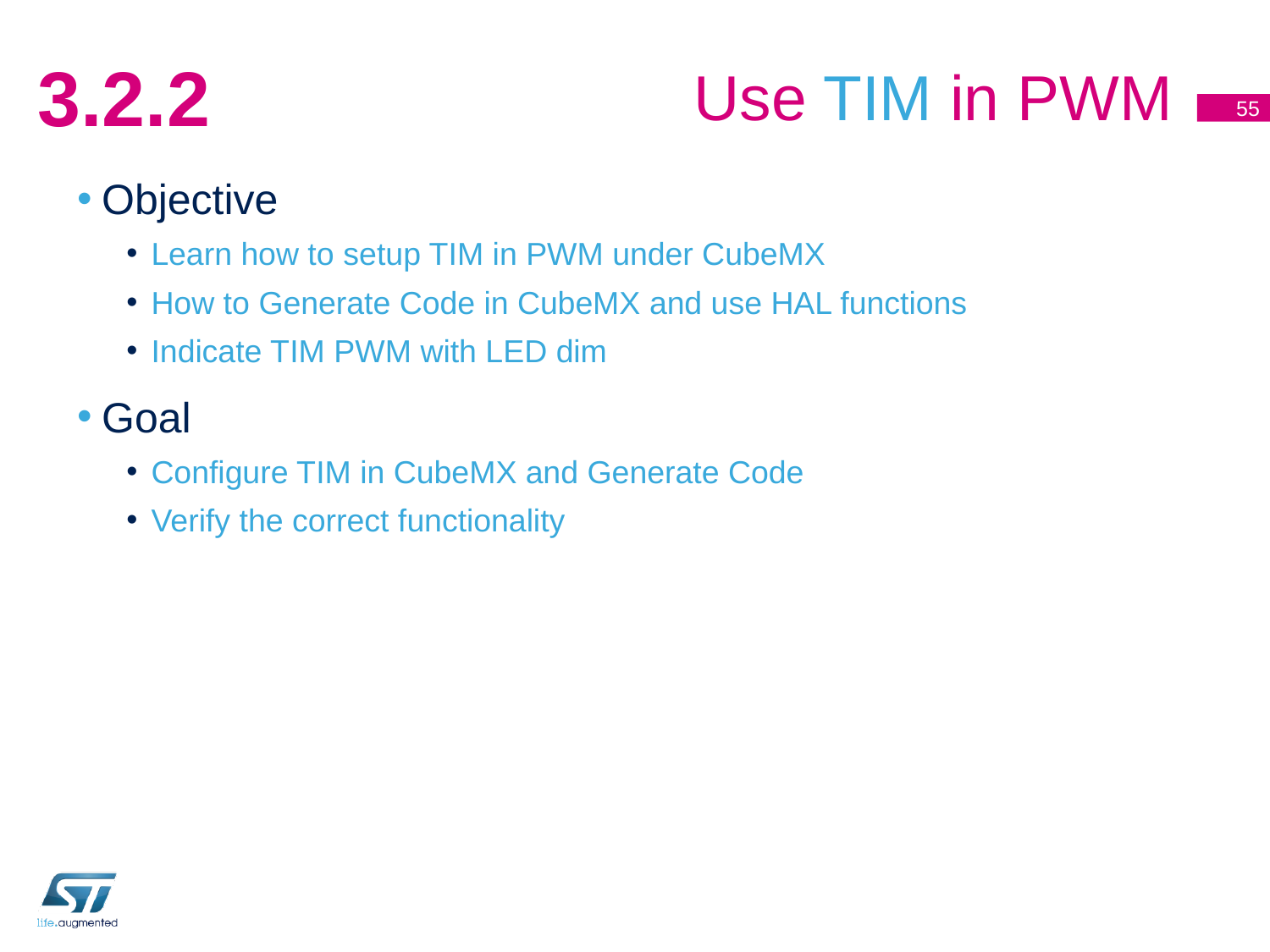

# Use TIM in PWM
3.2.2
55
Objective
Learn how to setup TIM in PWM under CubeMX
How to Generate Code in CubeMX and use HAL functions
Indicate TIM PWM with LED dim
Goal
Configure TIM in CubeMX and Generate Code
Verify the correct functionality